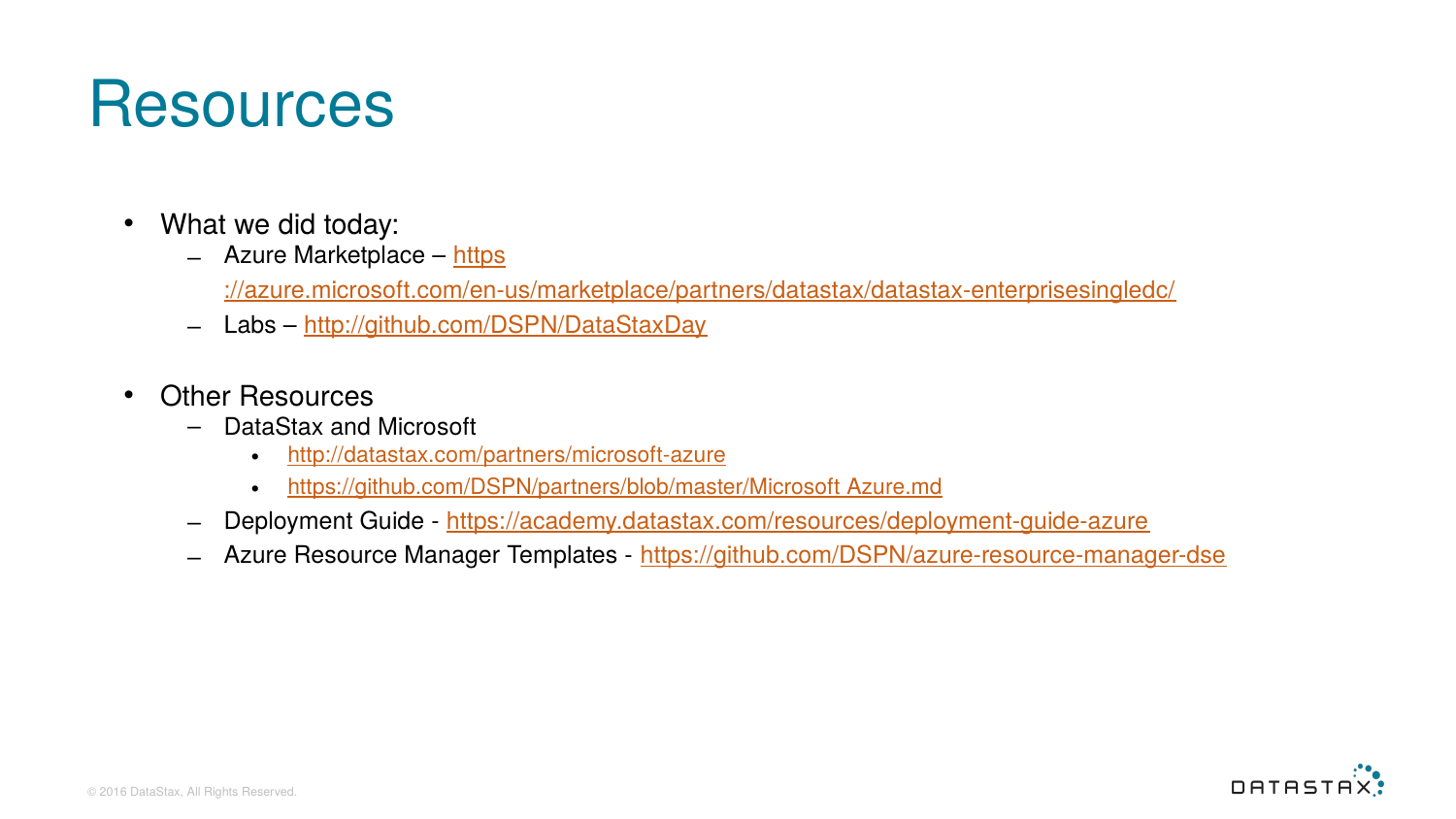

# Resources
What we did today:
Azure Marketplace – https://azure.microsoft.com/en-us/marketplace/partners/datastax/datastax-enterprisesingledc/
Labs – http://github.com/DSPN/DataStaxDay

Other Resources
DataStax and Microsoft
http://datastax.com/partners/microsoft-azure
https://github.com/DSPN/partners/blob/master/Microsoft Azure.md
Deployment Guide - https://academy.datastax.com/resources/deployment-guide-azure
Azure Resource Manager Templates - https://github.com/DSPN/azure-resource-manager-dse
© 2016 DataStax, All Rights Reserved.